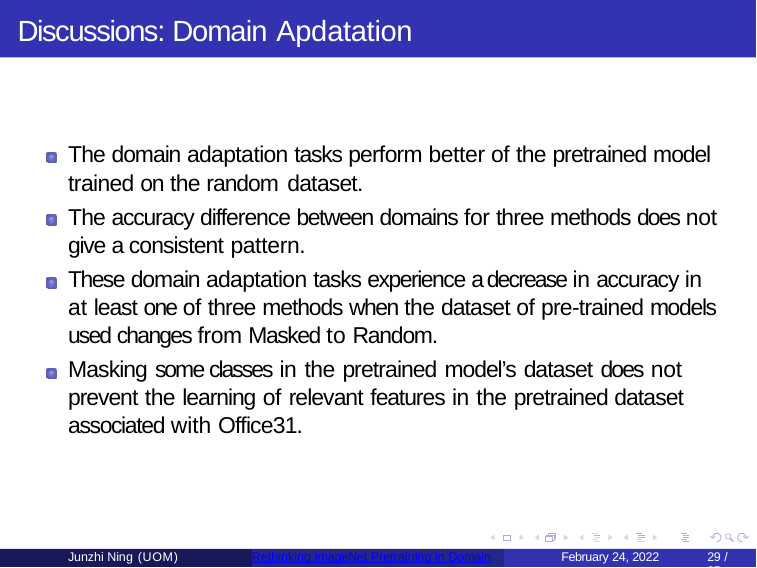

# Discussions: Domain Apdatation
The domain adaptation tasks perform better of the pretrained model  trained on the random dataset.
The accuracy difference between domains for three methods does not  give a consistent pattern.
These domain adaptation tasks experience a decrease in accuracy in  at least one of three methods when the dataset of pre-trained models  used changes from Masked to Random.
Masking some classes in the pretrained model’s dataset does not  prevent the learning of relevant features in the pretrained dataset  associated with Office31.

Junzhi Ning (UOM)
Rethinking ImageNet Pretraining in Domain
February 24, 2022
29 / 35